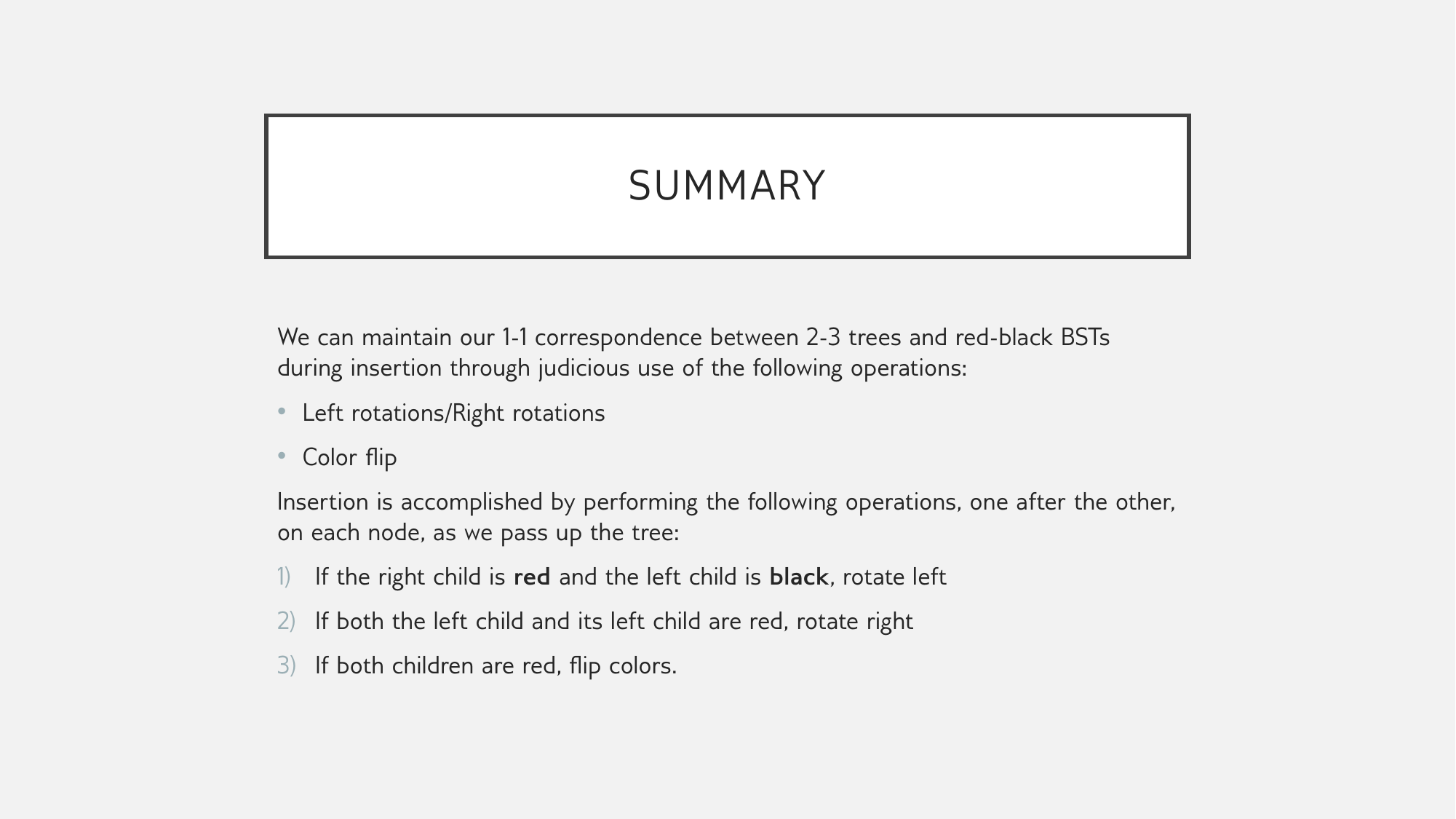

# Summary
We can maintain our 1-1 correspondence between 2-3 trees and red-black BSTs during insertion through judicious use of the following operations:
Left rotations/Right rotations
Color flip
Insertion is accomplished by performing the following operations, one after the other, on each node, as we pass up the tree:
If the right child is red and the left child is black, rotate left
If both the left child and its left child are red, rotate right
If both children are red, flip colors.